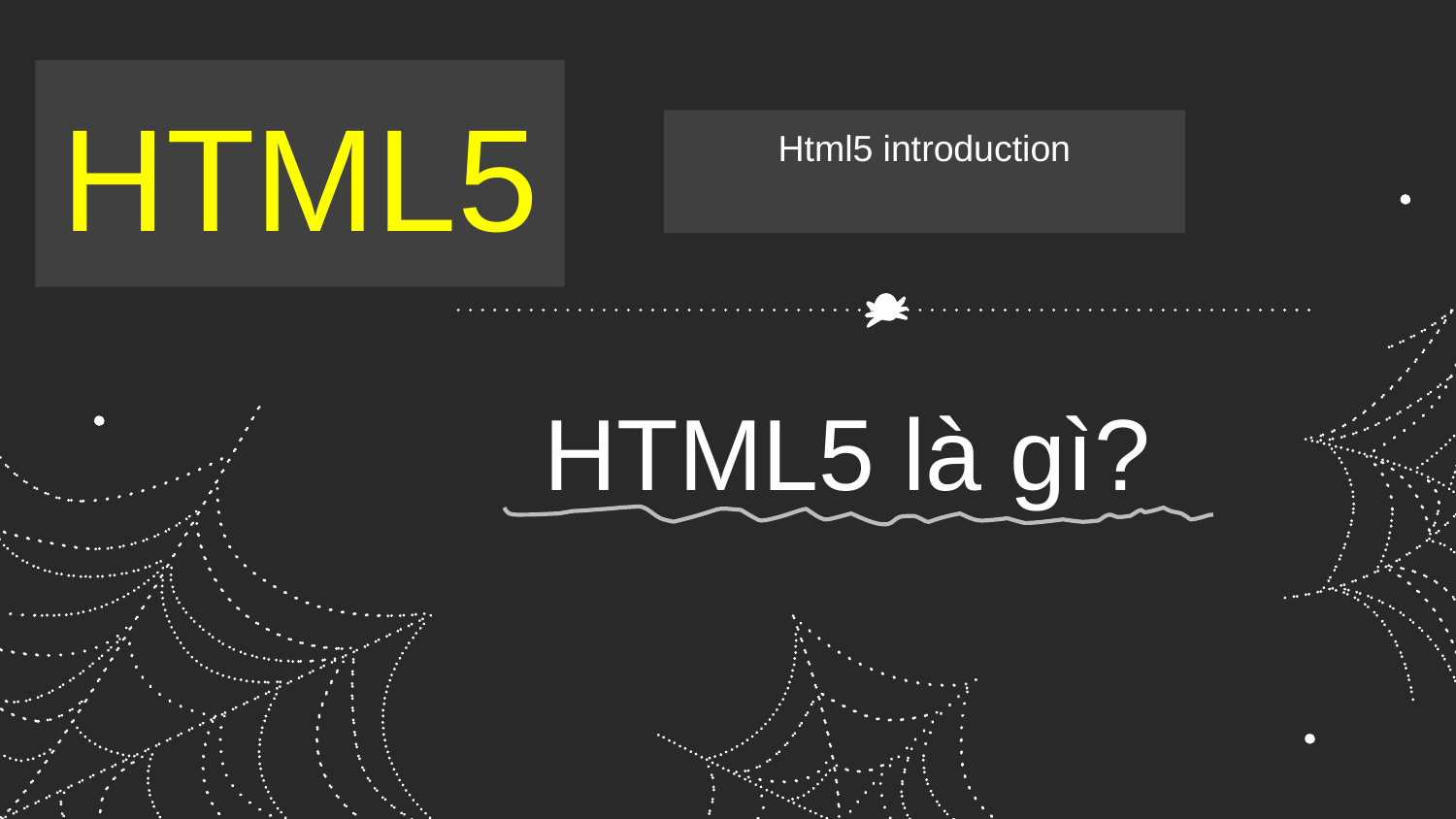

HTML5
Html5 introduction

# HTML5 là gì?